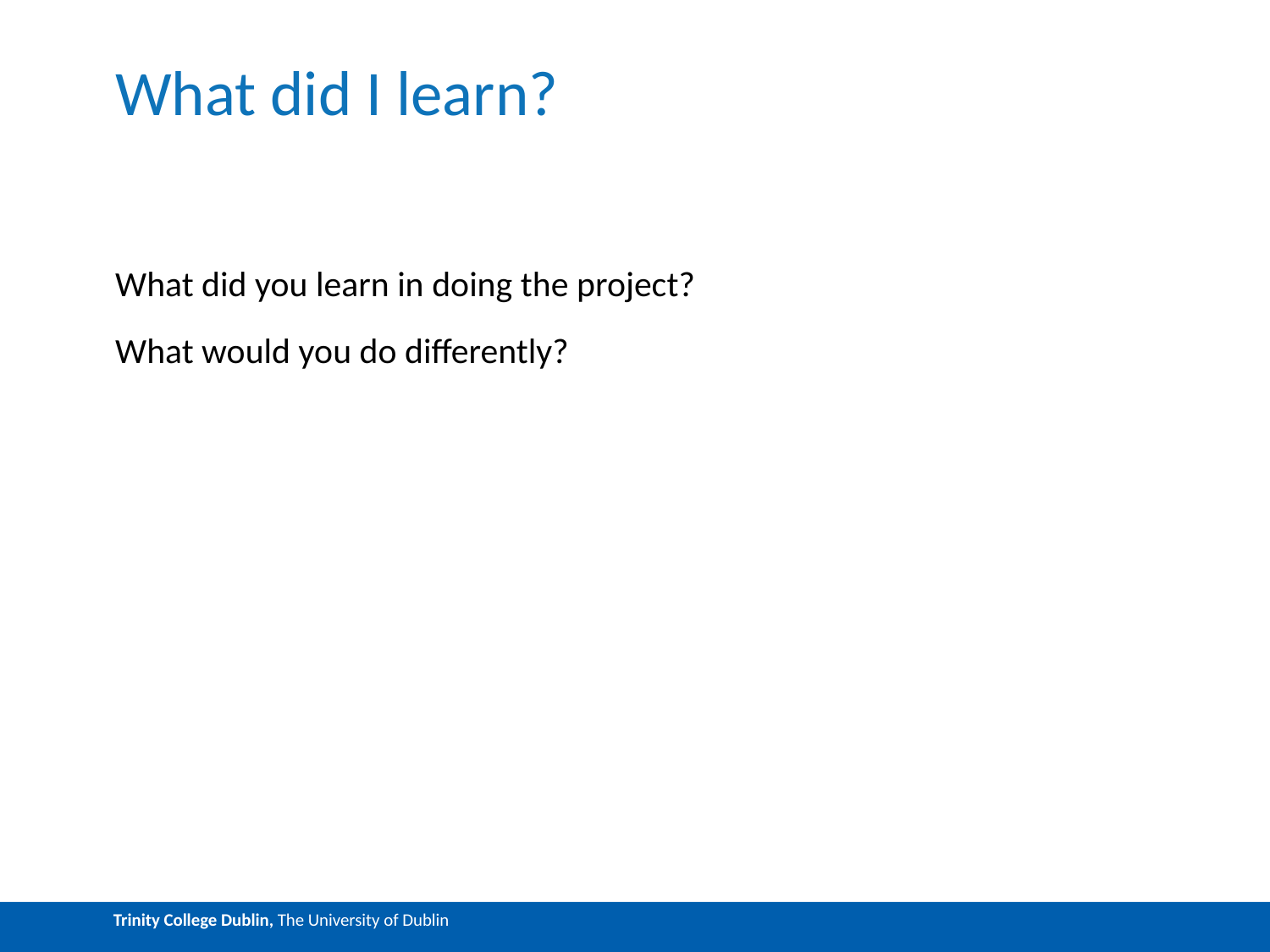

# What did I learn?

What did you learn in doing the project?
What would you do differently?